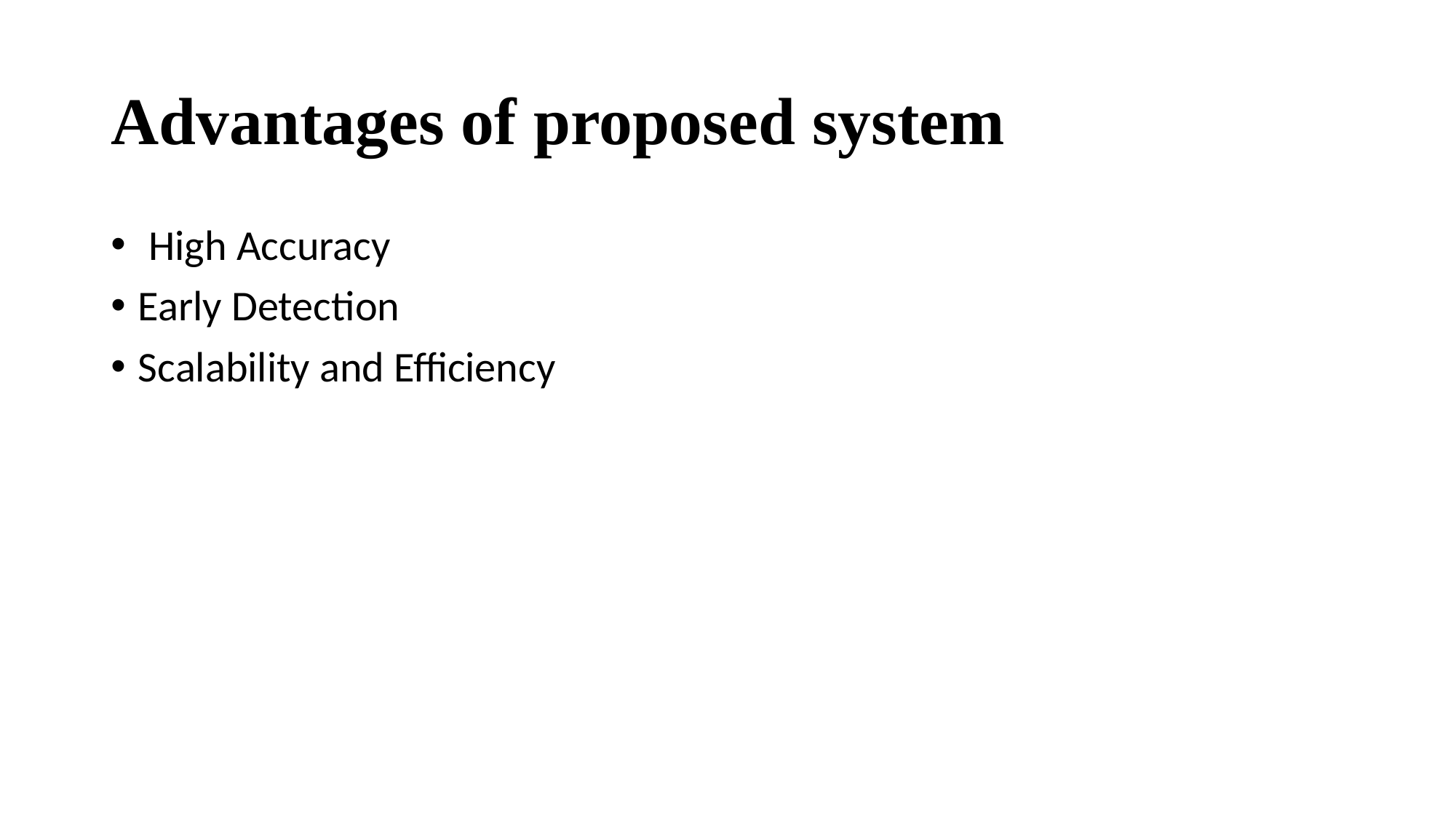

# Advantages of proposed system
 High Accuracy
Early Detection
Scalability and Efficiency